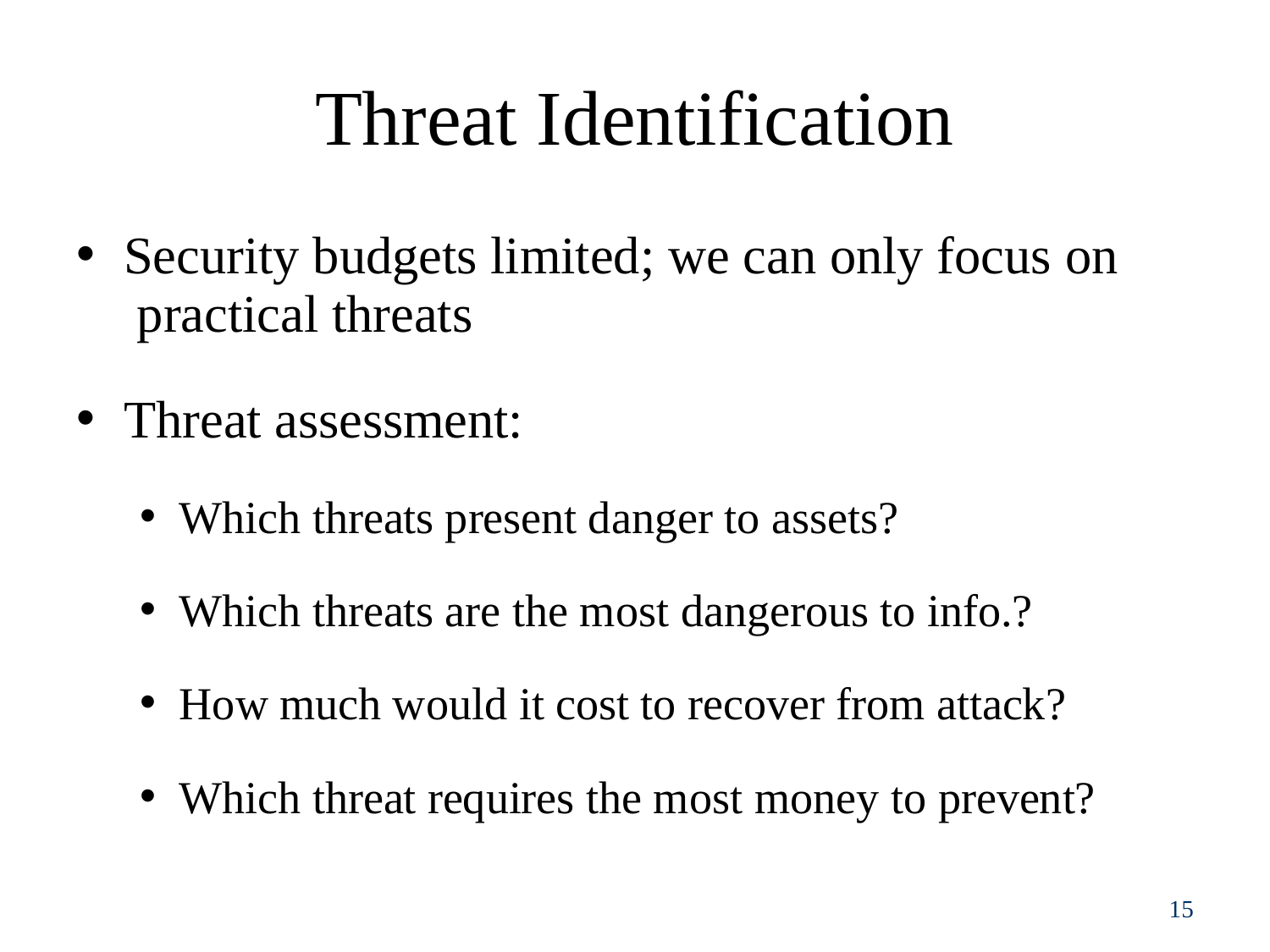

# Threat Identification
Security budgets limited; we can only focus on  practical threats
Threat assessment:
Which threats present danger to assets?
Which threats are the most dangerous to info.?
How much would it cost to recover from attack?
Which threat requires the most money to prevent?
15